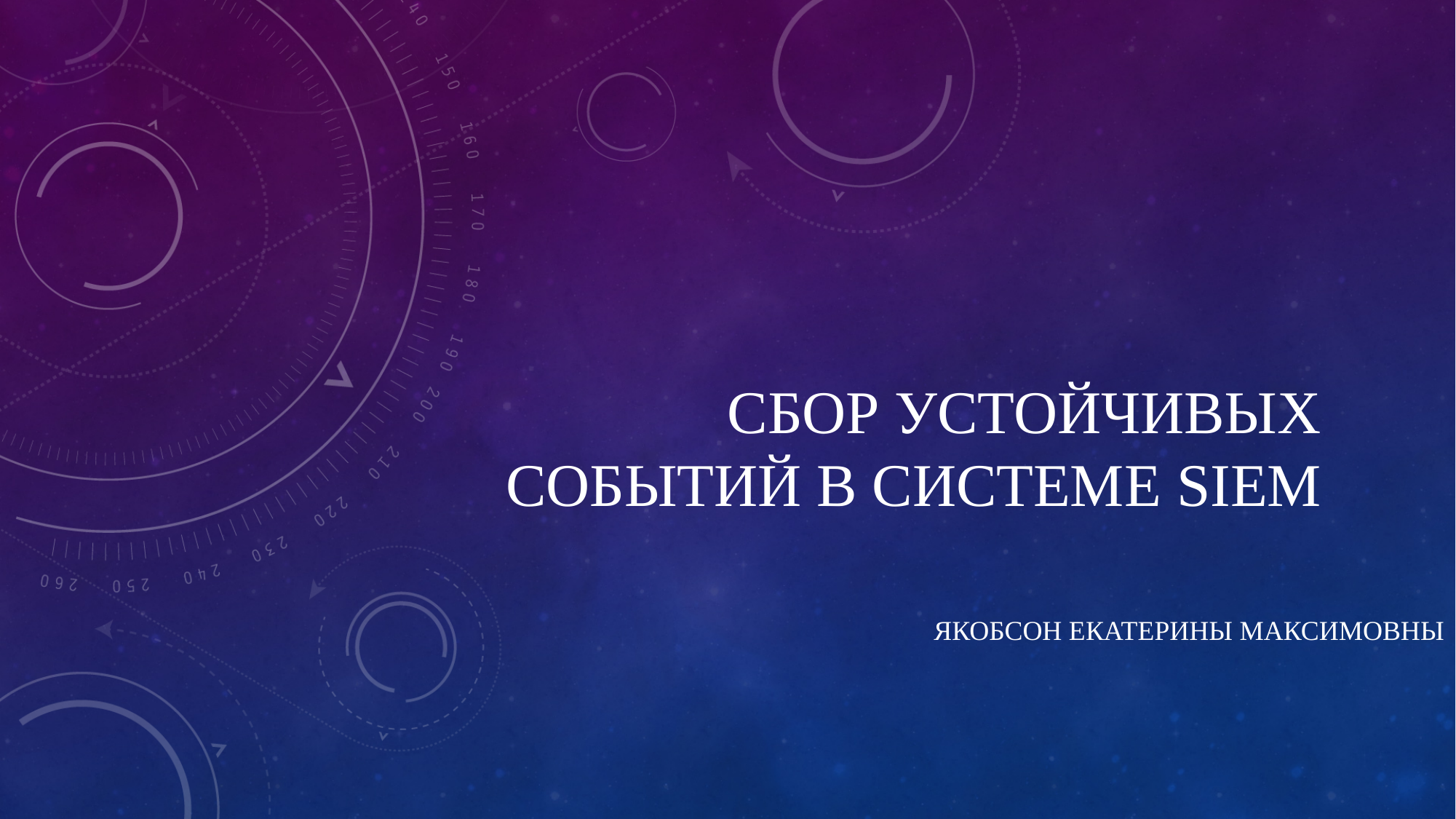

# Сбор устойчивых событий в системе SIEM
Якобсон Екатерины Максимовны